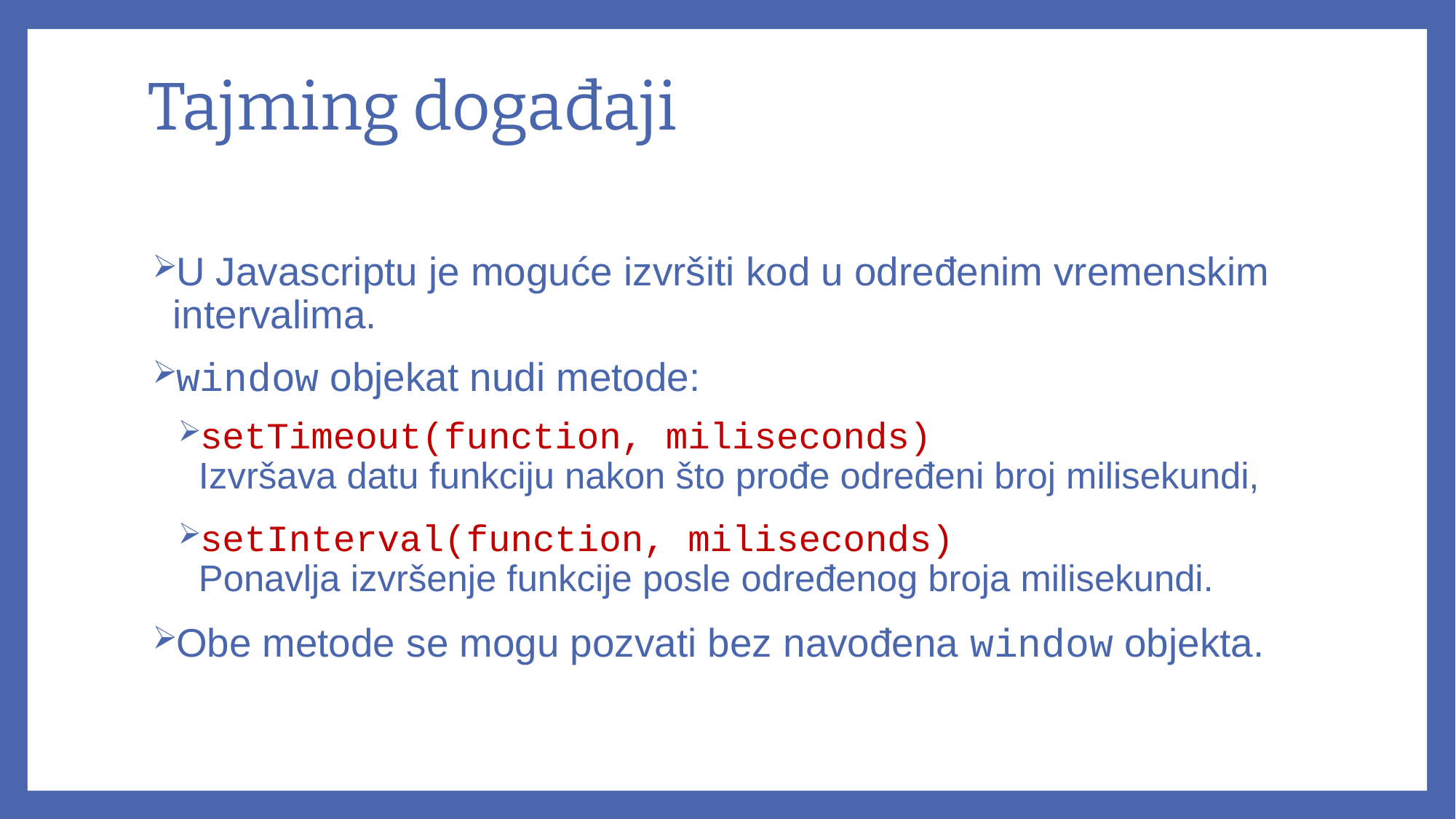

# Tajming događaji
U Javascriptu je moguće izvršiti kod u određenim vremenskim intervalima.
window objekat nudi metode:
setTimeout(function, miliseconds)
Izvršava datu funkciju nakon što prođe određeni broj milisekundi,
setInterval(function, miliseconds)
Ponavlja izvršenje funkcije posle određenog broja milisekundi.
Obe metode se mogu pozvati bez navođena window objekta.